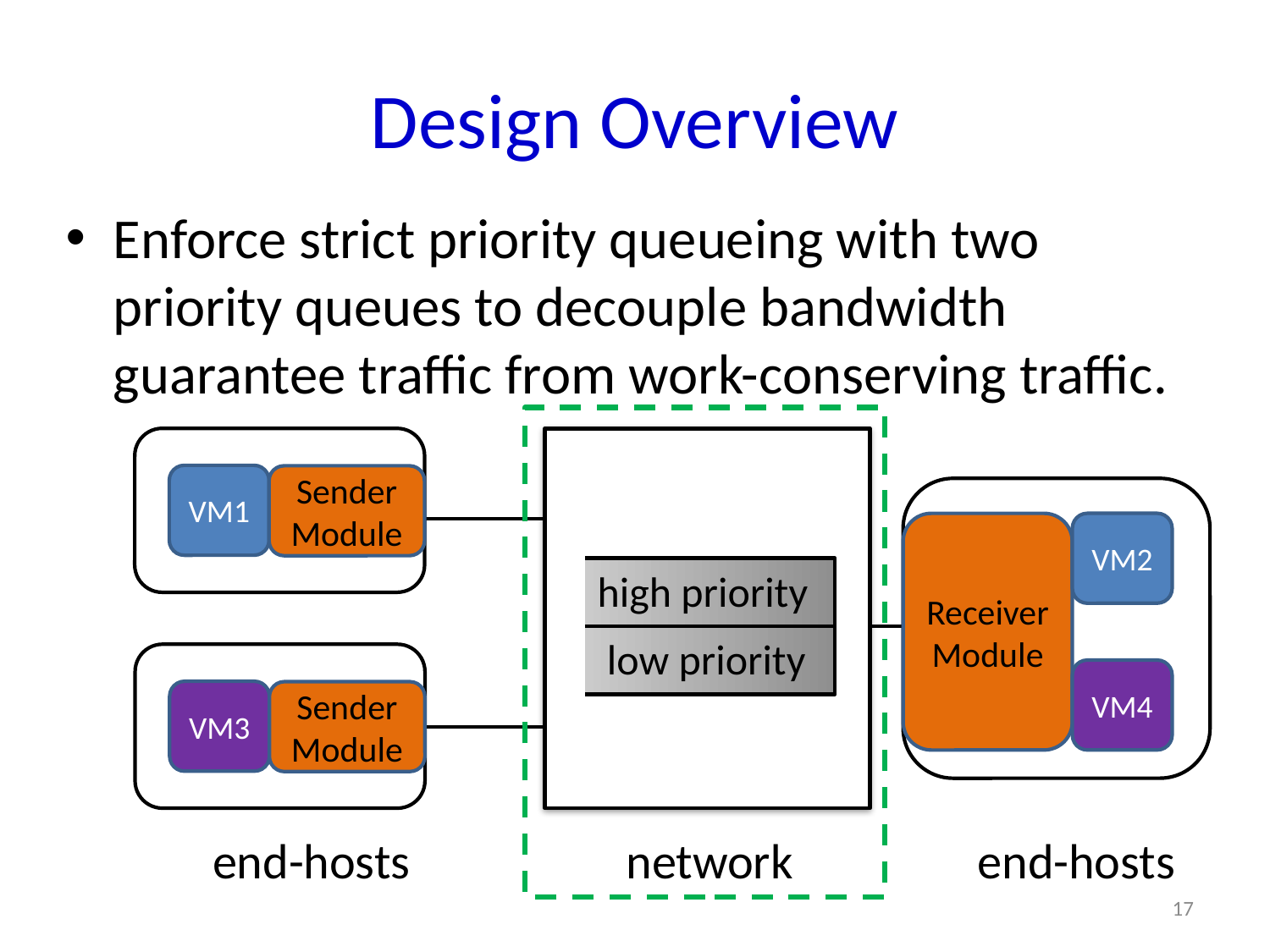

# Design Overview
Enforce strict priority queueing with two priority queues to decouple bandwidth guarantee traffic from work-conserving traffic.

VM1
Sender Module

Receiver Module
VM2
high priority
 low priority

VM4
VM3
Sender Module
end-hosts
network
end-hosts
17